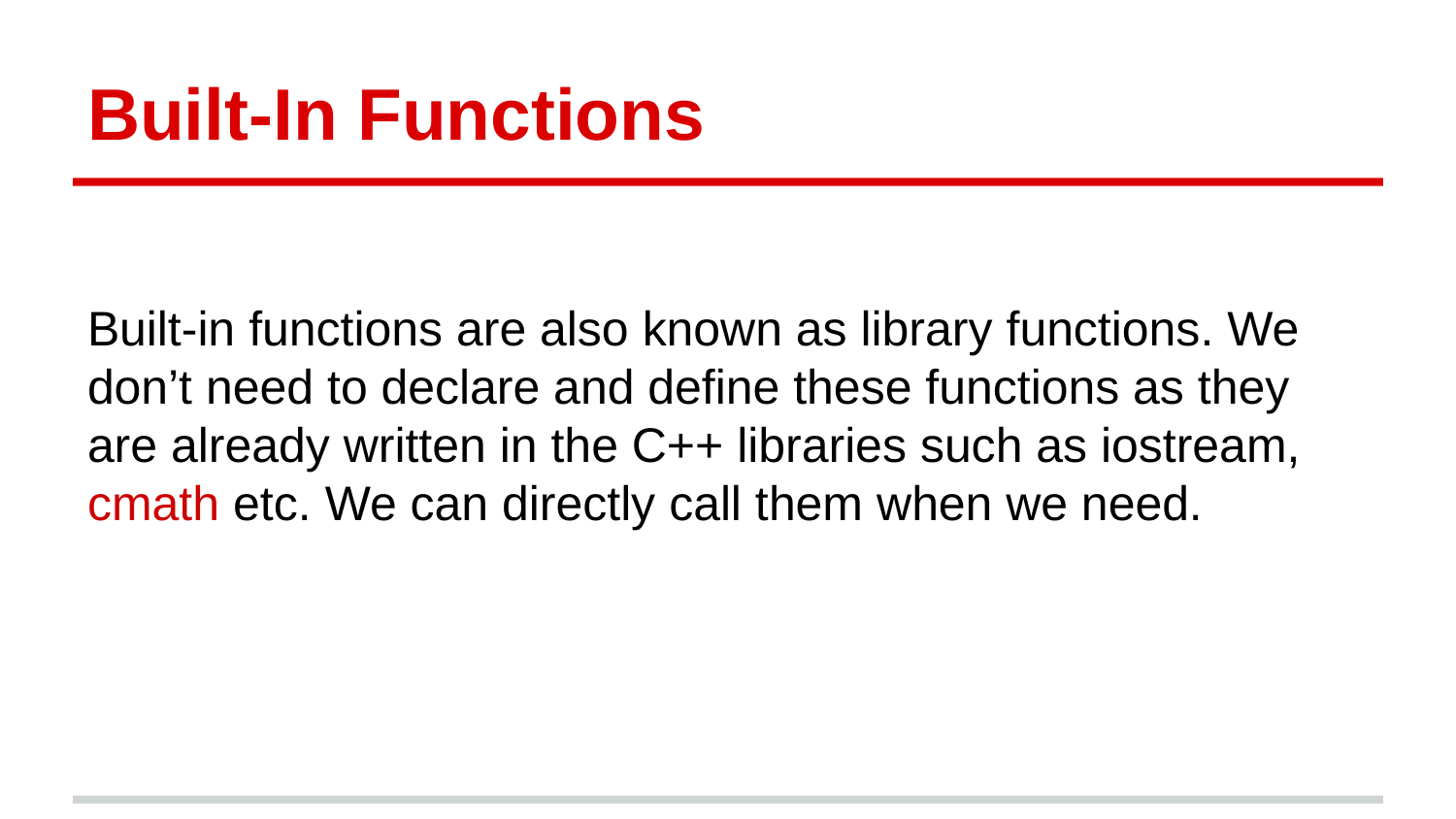

Built-In Functions

Built-in functions are also known as library functions. We don’t need to declare and define these functions as they are already written in the C++ libraries such as iostream, cmath etc. We can directly call them when we need.